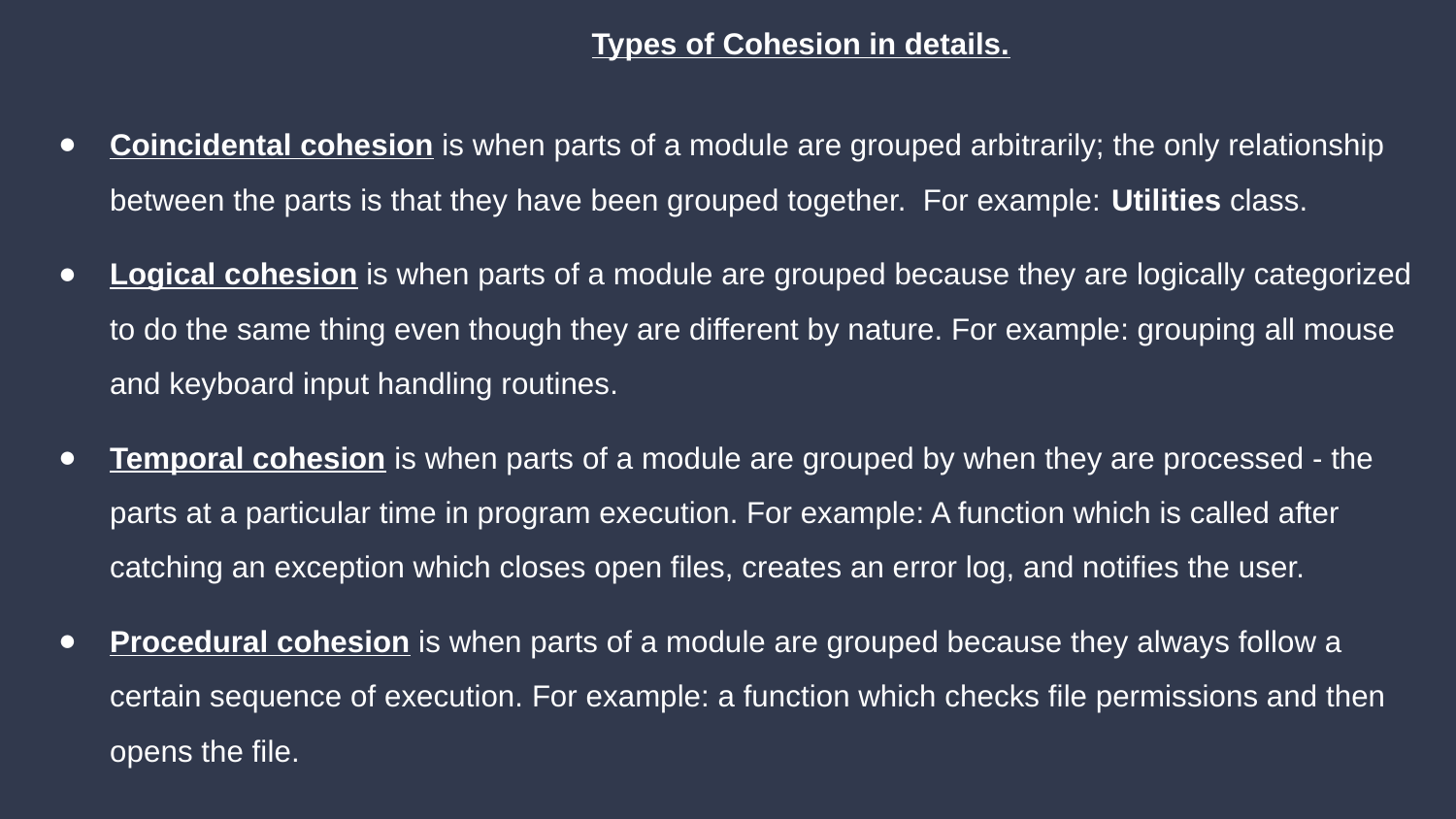

Types of Cohesion in details.
Coincidental cohesion is when parts of a module are grouped arbitrarily; the only relationship between the parts is that they have been grouped together.  For example: Utilities class.
Logical cohesion is when parts of a module are grouped because they are logically categorized to do the same thing even though they are different by nature. For example: grouping all mouse and keyboard input handling routines.
Temporal cohesion is when parts of a module are grouped by when they are processed - the parts at a particular time in program execution. For example: A function which is called after catching an exception which closes open files, creates an error log, and notifies the user.
Procedural cohesion is when parts of a module are grouped because they always follow a certain sequence of execution. For example: a function which checks file permissions and then opens the file.